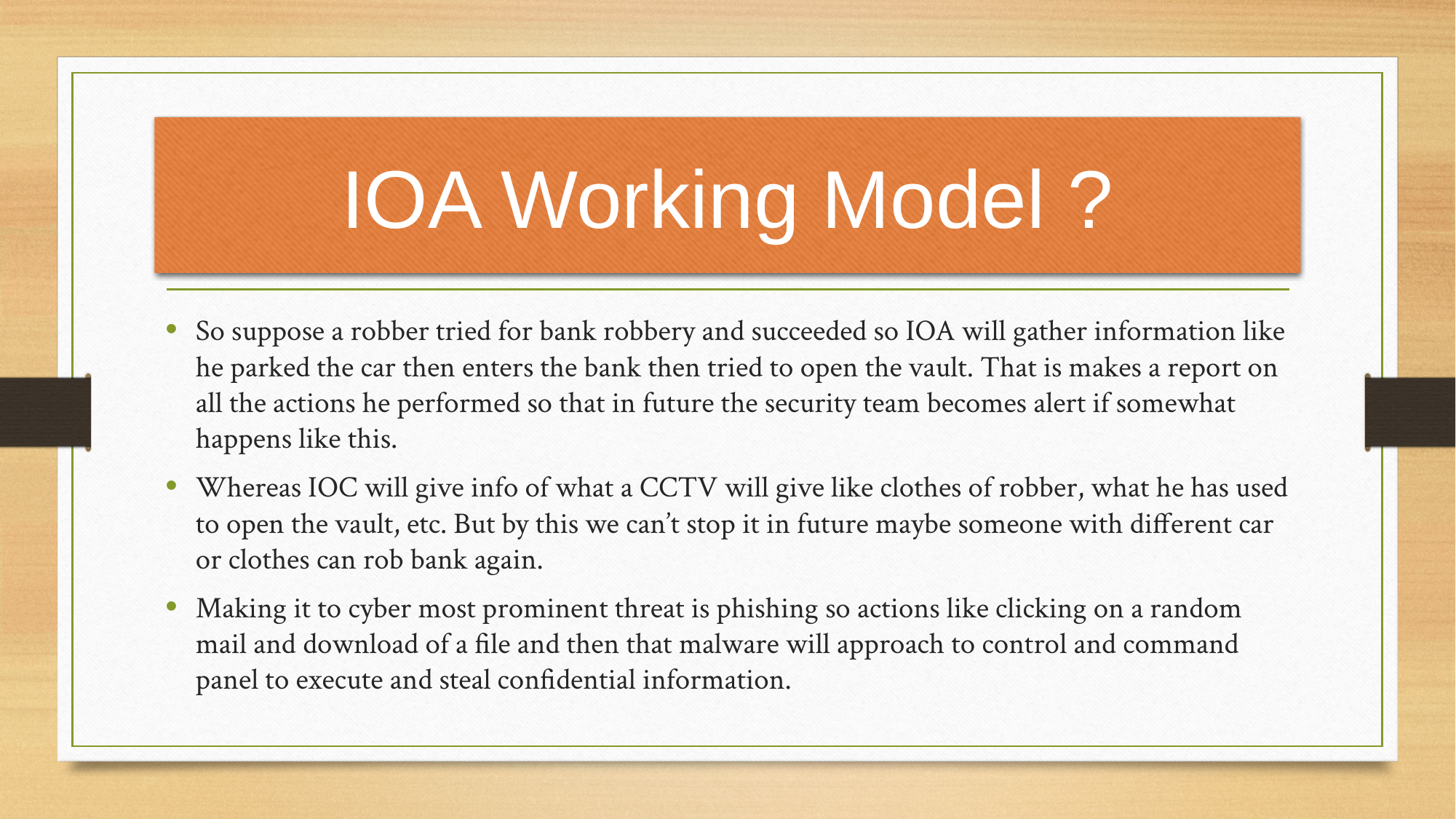

# IOA Working Model ?
So suppose a robber tried for bank robbery and succeeded so IOA will gather information like he parked the car then enters the bank then tried to open the vault. That is makes a report on all the actions he performed so that in future the security team becomes alert if somewhat happens like this.
Whereas IOC will give info of what a CCTV will give like clothes of robber, what he has used to open the vault, etc. But by this we can’t stop it in future maybe someone with different car or clothes can rob bank again.
Making it to cyber most prominent threat is phishing so actions like clicking on a random mail and download of a file and then that malware will approach to control and command panel to execute and steal confidential information.